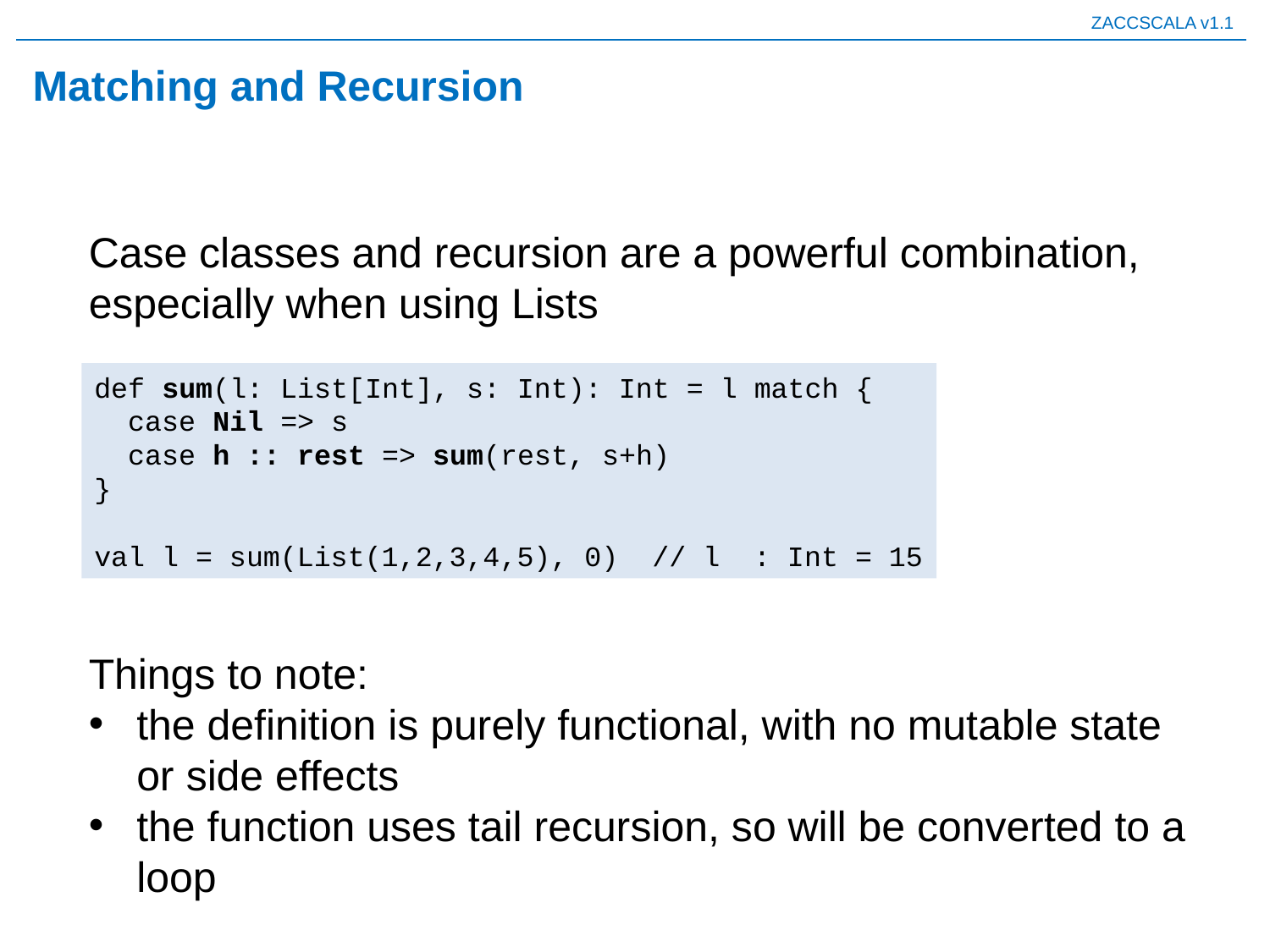

# Matching and Recursion
Case classes and recursion are a powerful combination, especially when using Lists
def sum(l: List[Int], s: Int): Int = l match {
  case Nil => s
  case h :: rest => sum(rest, s+h)
}

val l = sum(List(1,2,3,4,5), 0)  // l  : Int = 15
Things to note:
the definition is purely functional, with no mutable state or side effects
the function uses tail recursion, so will be converted to a loop